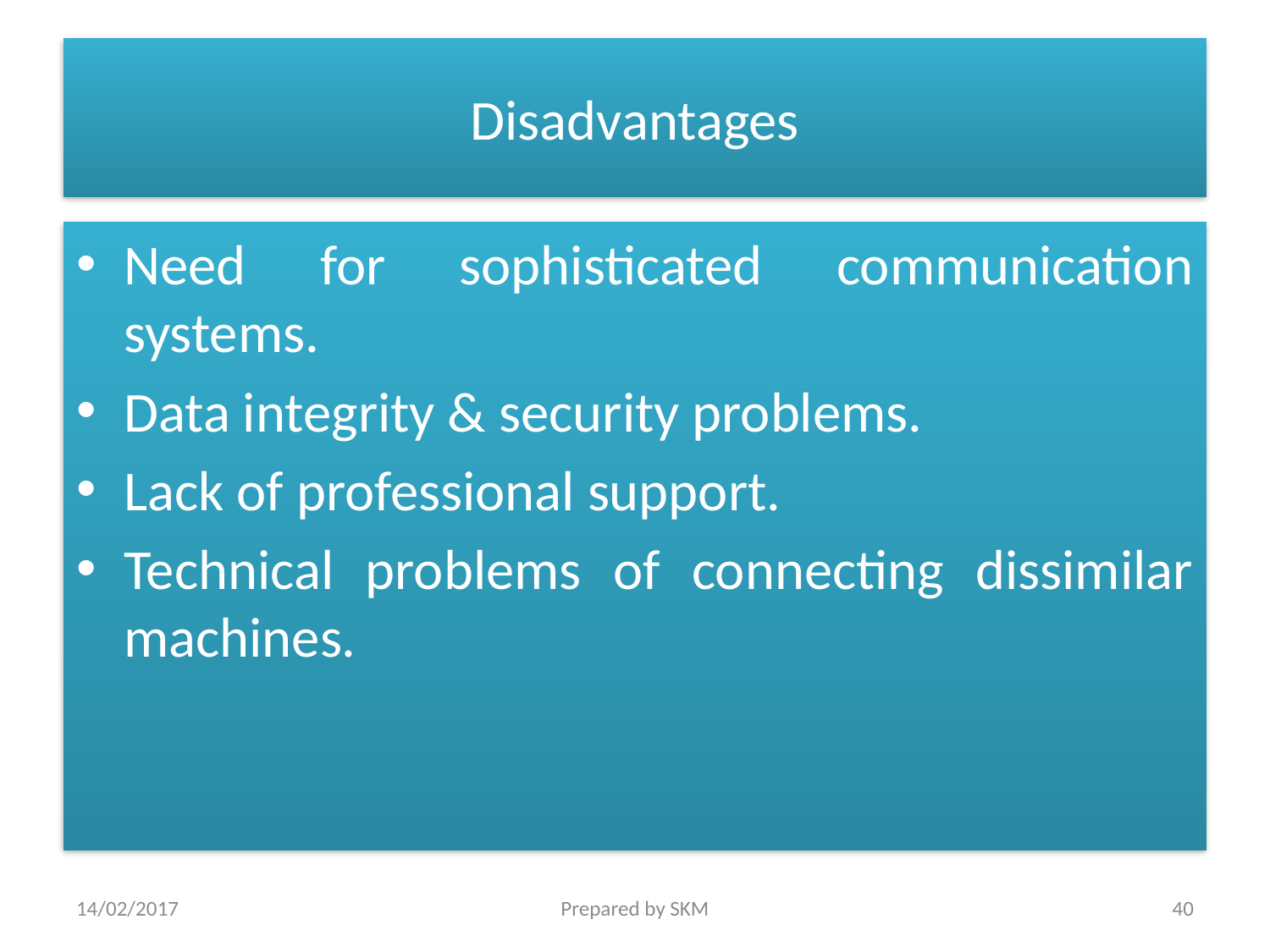

# Disadvantages
Need for sophisticated communication systems.
Data integrity & security problems.
Lack of professional support.
Technical problems of connecting dissimilar machines.
14/02/2017
Prepared by SKM
40